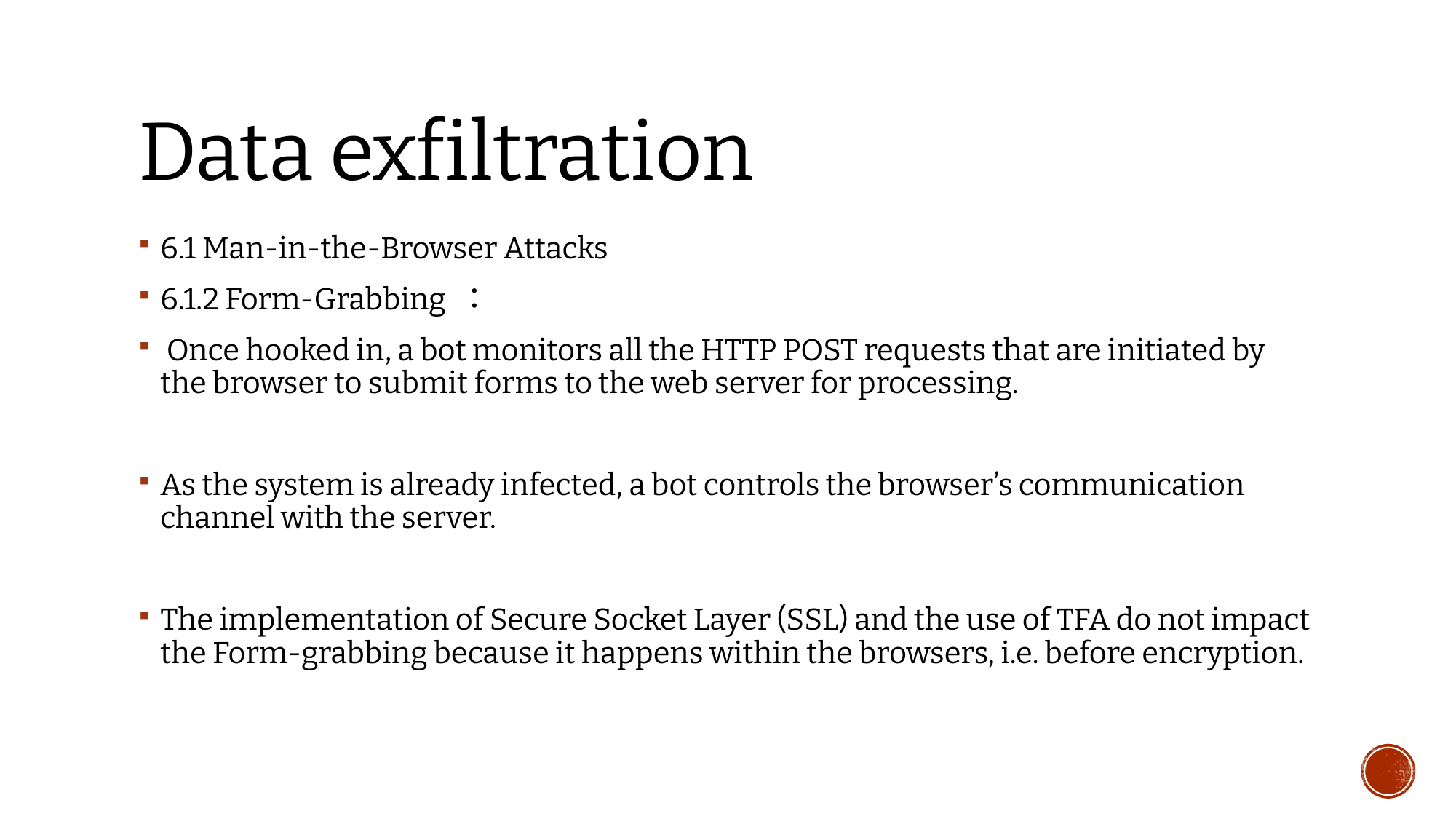

# Data exfiltration
6.1 Man-in-the-Browser Attacks
6.1.2 Form-Grabbing ：
 Once hooked in, a bot monitors all the HTTP POST requests that are initiated by the browser to submit forms to the web server for processing.

As the system is already infected, a bot controls the browser’s communication channel with the server.

The implementation of Secure Socket Layer (SSL) and the use of TFA do not impact the Form-grabbing because it happens within the browsers, i.e. before encryption.